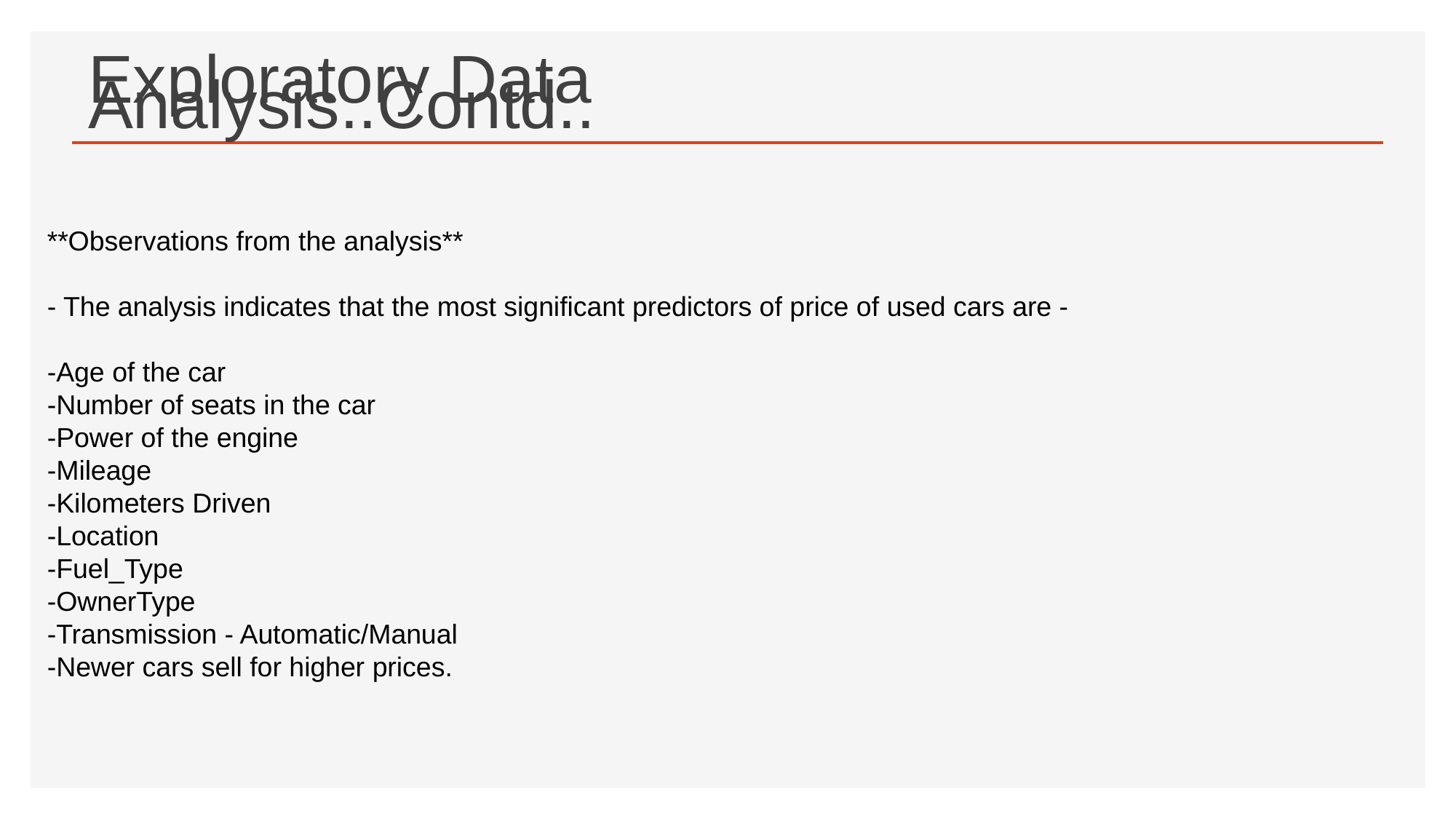

Exploratory Data Analysis..Contd..
**Observations from the analysis**

- The analysis indicates that the most significant predictors of price of used cars are -

-Age of the car
-Number of seats in the car
-Power of the engine
-Mileage
-Kilometers Driven
-Location
-Fuel_Type
-OwnerType
-Transmission - Automatic/Manual
-Newer cars sell for higher prices.